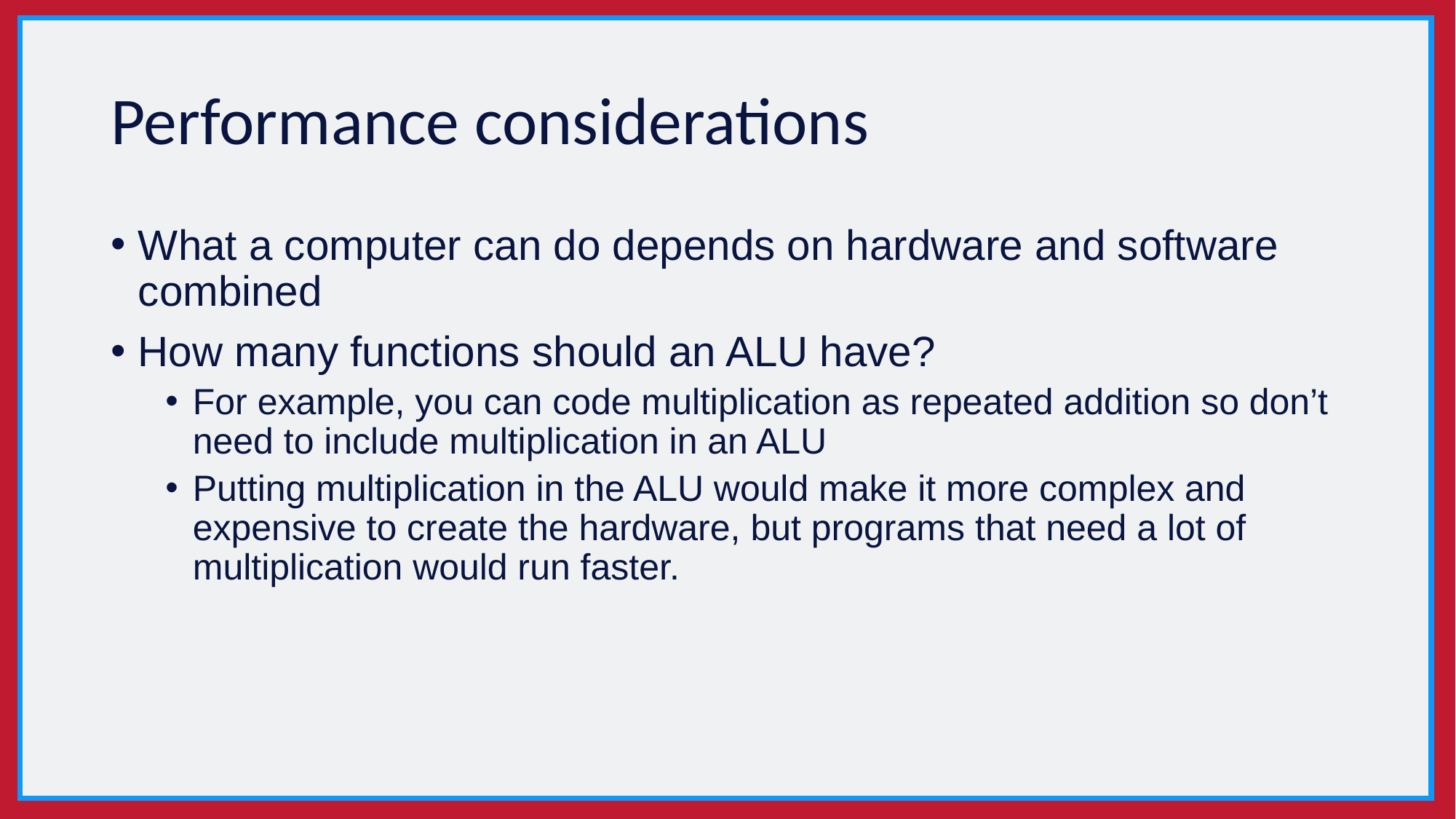

# Performance considerations
What a computer can do depends on hardware and software combined
How many functions should an ALU have?
For example, you can code multiplication as repeated addition so don’t need to include multiplication in an ALU
Putting multiplication in the ALU would make it more complex and expensive to create the hardware, but programs that need a lot of multiplication would run faster.